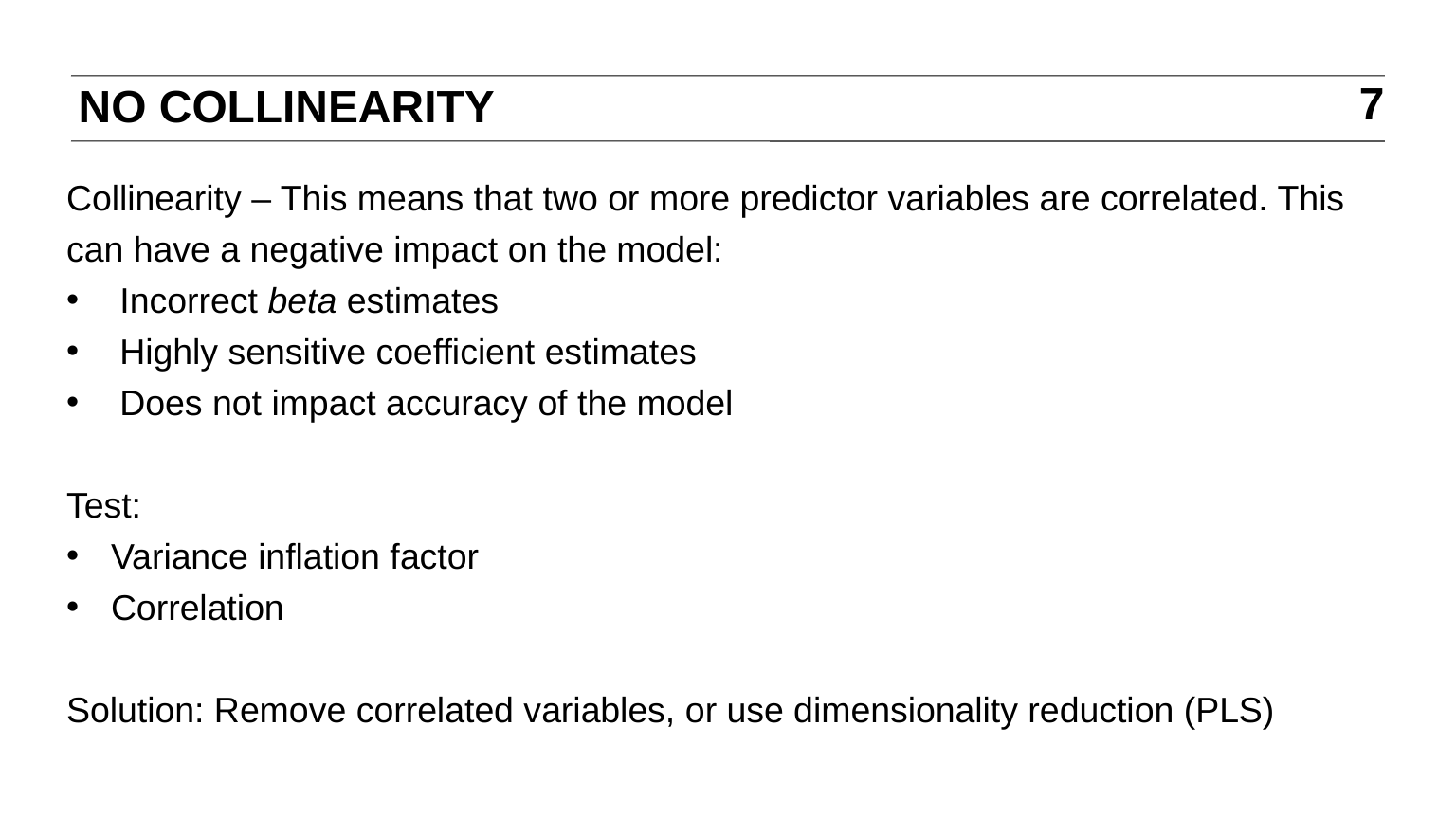

No collinearity
7
Collinearity – This means that two or more predictor variables are correlated. This can have a negative impact on the model:
Incorrect beta estimates
Highly sensitive coefficient estimates
Does not impact accuracy of the model

Test:
Variance inflation factor
Correlation

Solution: Remove correlated variables, or use dimensionality reduction (PLS)